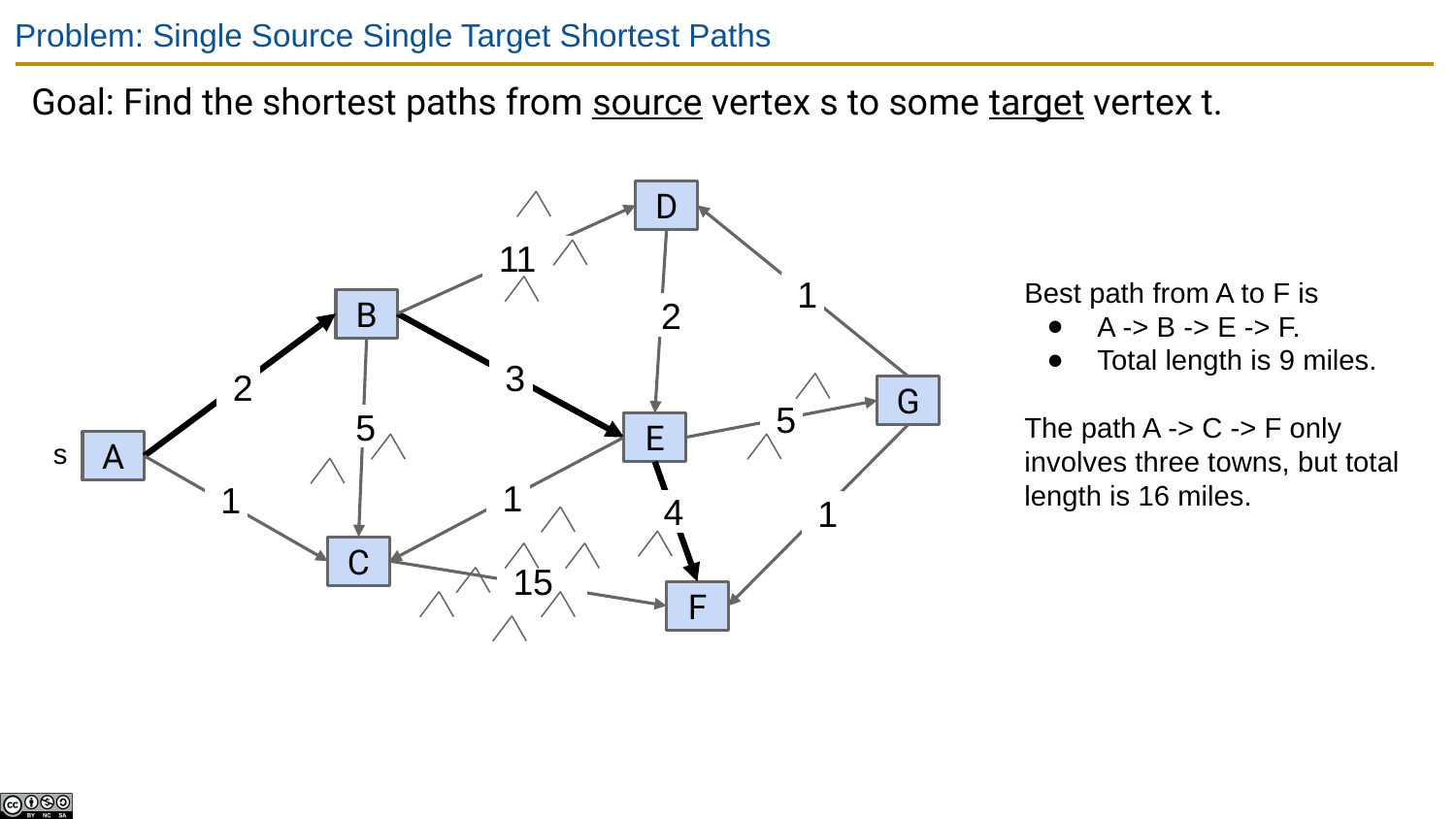

# Problem: Single Source Single Target Shortest Paths
Goal: Find the shortest paths from source vertex s to some target vertex t.

D
11
Best path from A to F is
A -> B -> E -> F.
Total length is 9 miles.

The path A -> C -> F only involves three towns, but total length is 16 miles.

1
B
2
3
2
G
5
5
E
s
A
1
1
4
1
C
15
F